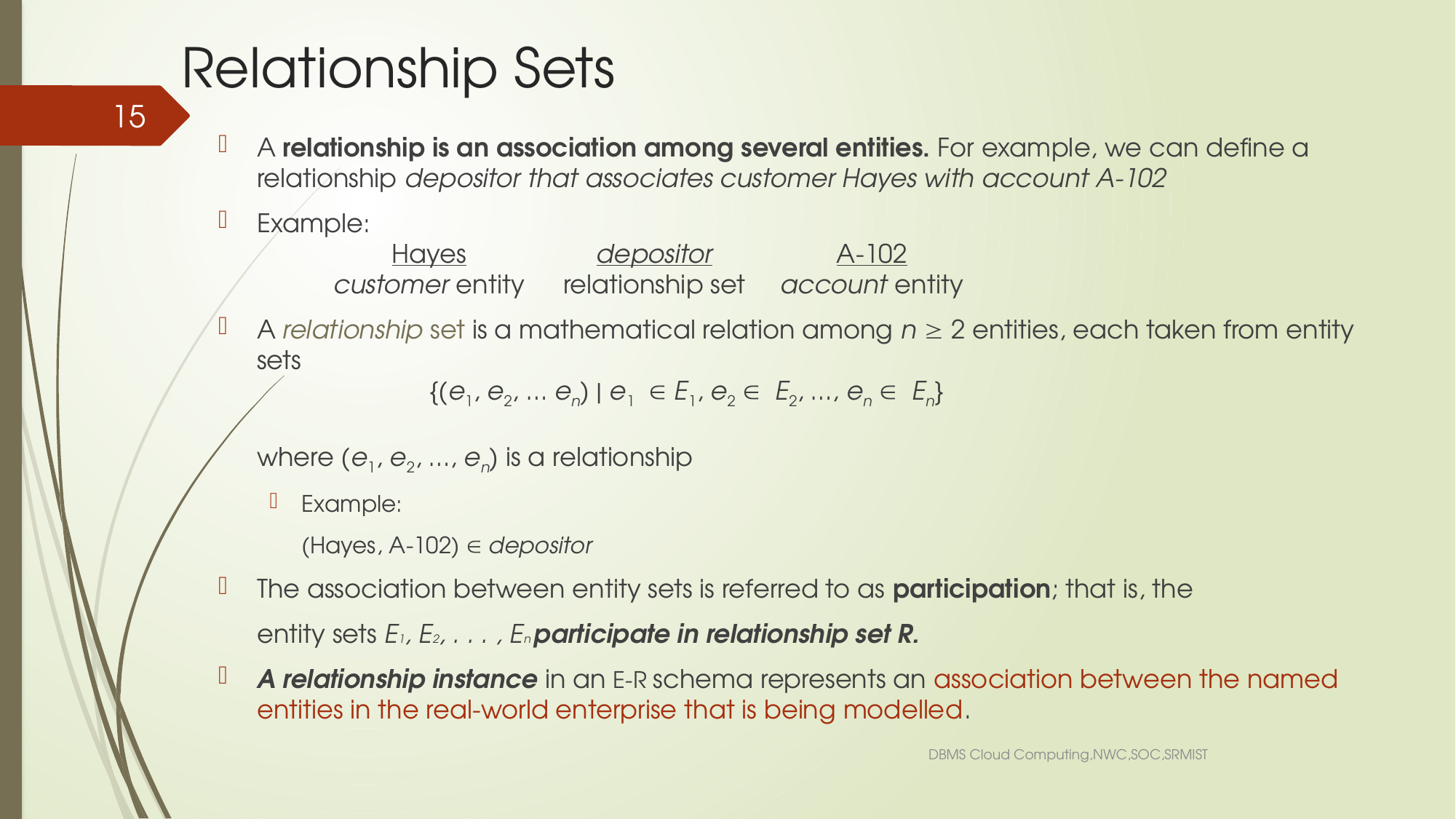

# Relationship Sets
15
A relationship is an association among several entities. For example, we can define a relationship depositor that associates customer Hayes with account A-102
Example:
	Hayes	depositor	A-102
	customer entity	relationship set	account entity
A relationship set is a mathematical relation among n ≥ 2 entities, each taken from entity sets
		{(e1, e2, … en) | e1  ∈ E1, e2 ∈  E2, …, en ∈  En}
where (e1, e2, …, en) is a relationship
Example:
			(Hayes, A-102) ∈ depositor
The association between entity sets is referred to as participation; that is, the
	entity sets E1, E2, . . . , En participate in relationship set R.
A relationship instance in an E-R schema represents an association between the named entities in the real-world enterprise that is being modelled.
DBMS Cloud Computing,NWC,SOC,SRMIST